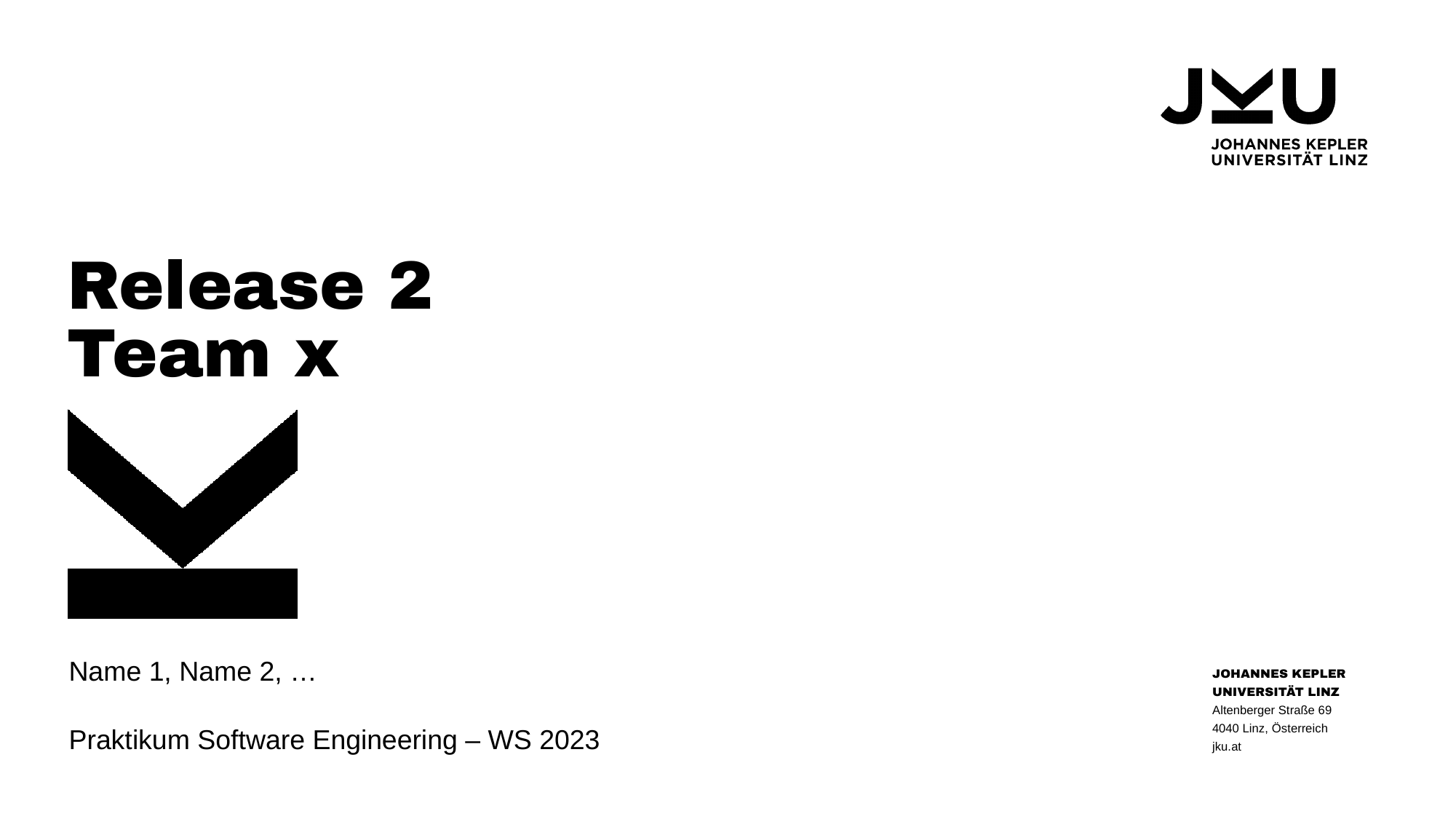

# Release 2 Team x

Name 1, Name 2, …

Praktikum Software Engineering – WS 2023